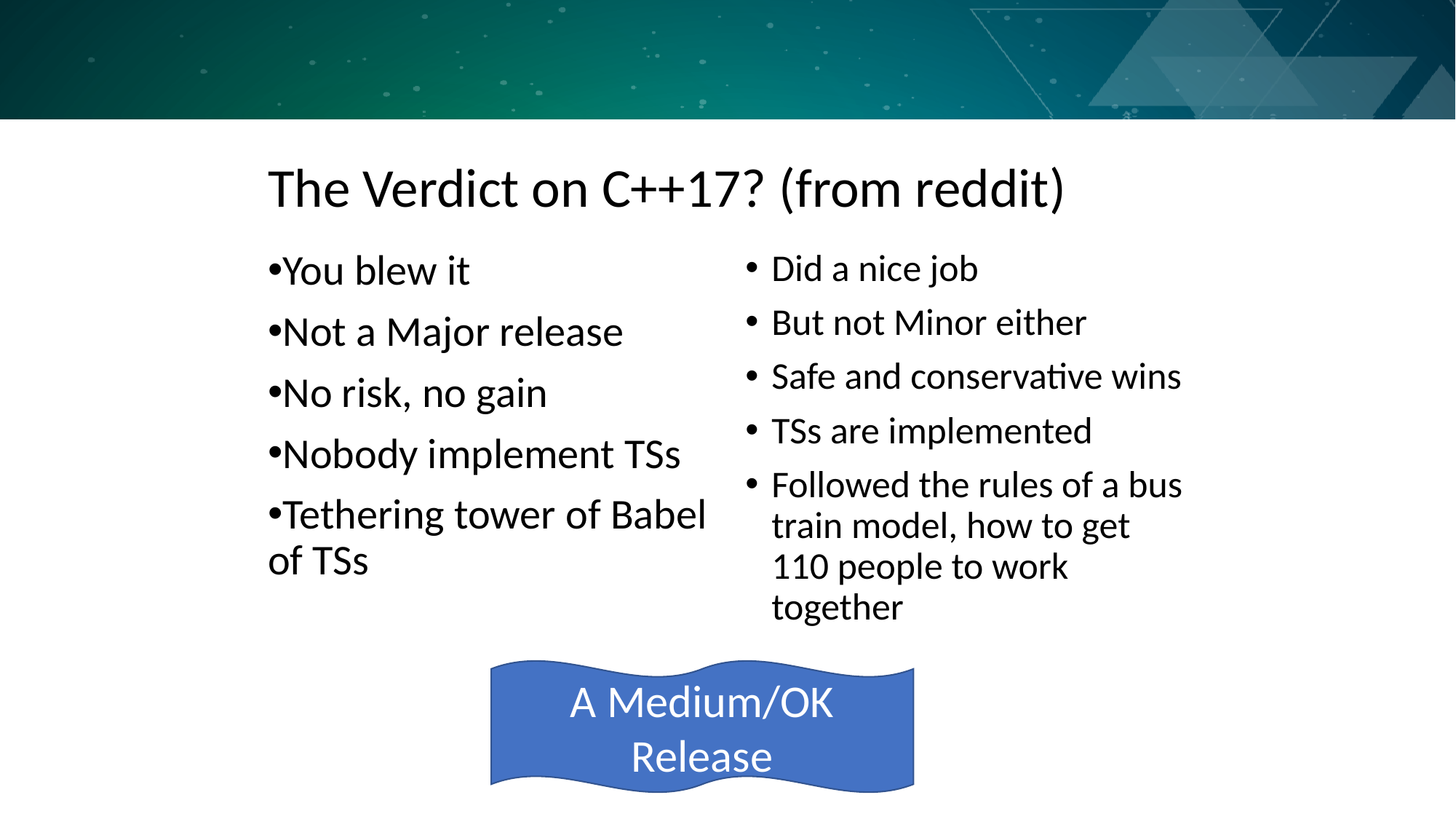

# The Verdict on C++17? (from reddit)
You blew it
Not a Major release
No risk, no gain
Nobody implement TSs
Tethering tower of Babel of TSs
Did a nice job
But not Minor either
Safe and conservative wins
TSs are implemented
Followed the rules of a bus train model, how to get 110 people to work together
A Medium/OK Release